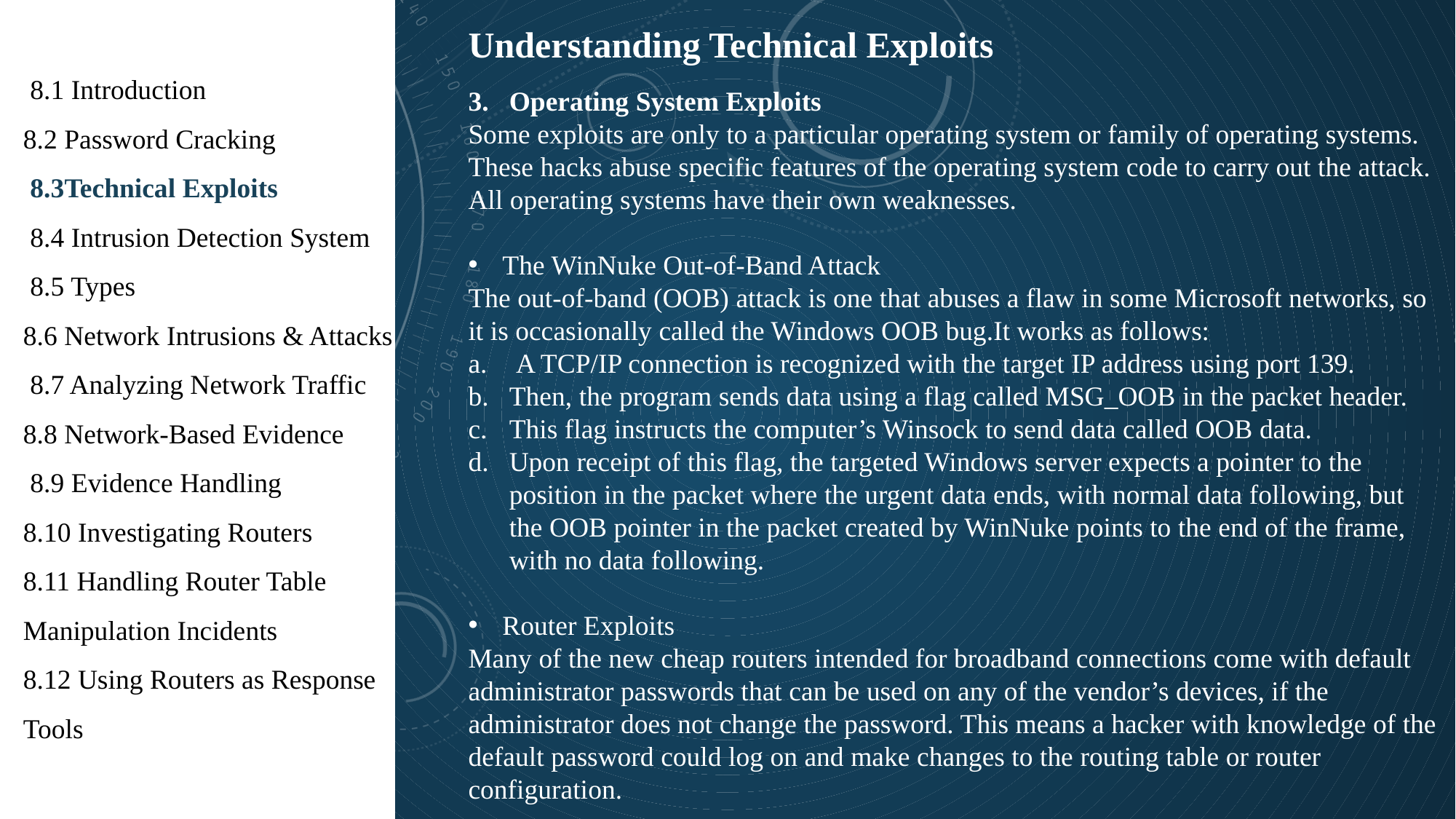

1
Understanding Technical Exploits
 8.1 Introduction
8.2 Password Cracking
 8.3Technical Exploits
 8.4 Intrusion Detection System
 8.5 Types
8.6 Network Intrusions & Attacks
 8.7 Analyzing Network Traffic
8.8 Network-Based Evidence
 8.9 Evidence Handling
8.10 Investigating Routers
8.11 Handling Router Table Manipulation Incidents
8.12 Using Routers as Response Tools
Operating System Exploits
Some exploits are only to a particular operating system or family of operating systems. These hacks abuse specific features of the operating system code to carry out the attack. All operating systems have their own weaknesses.

The WinNuke Out-of-Band Attack
The out-of-band (OOB) attack is one that abuses a flaw in some Microsoft networks, so it is occasionally called the Windows OOB bug.It works as follows:
 A TCP/IP connection is recognized with the target IP address using port 139.
Then, the program sends data using a flag called MSG_OOB in the packet header.
This flag instructs the computer’s Winsock to send data called OOB data.
Upon receipt of this flag, the targeted Windows server expects a pointer to the position in the packet where the urgent data ends, with normal data following, but the OOB pointer in the packet created by WinNuke points to the end of the frame, with no data following.

Router Exploits
Many of the new cheap routers intended for broadband connections come with default administrator passwords that can be used on any of the vendor’s devices, if the administrator does not change the password. This means a hacker with knowledge of the default password could log on and make changes to the routing table or router configuration.